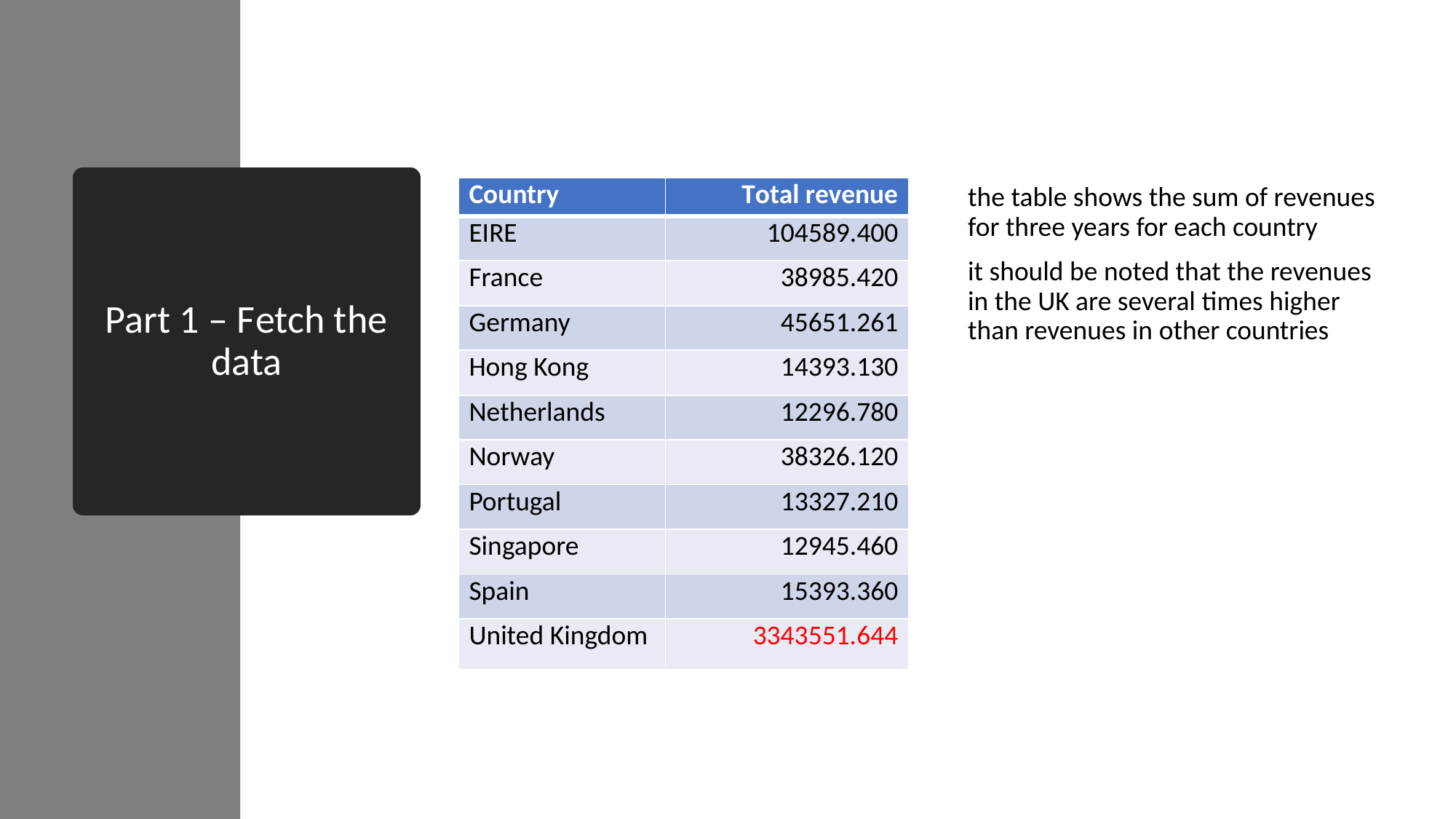

# Part 1 – Fetch the data
| Country | Total revenue |
| --- | --- |
| EIRE | 104589.400 |
| France | 38985.420 |
| Germany | 45651.261 |
| Hong Kong | 14393.130 |
| Netherlands | 12296.780 |
| Norway | 38326.120 |
| Portugal | 13327.210 |
| Singapore | 12945.460 |
| Spain | 15393.360 |
| United Kingdom | 3343551.644 |
the table shows the sum of revenues for three years for each country
it should be noted that the revenues in the UK are several times higher than revenues in other countries